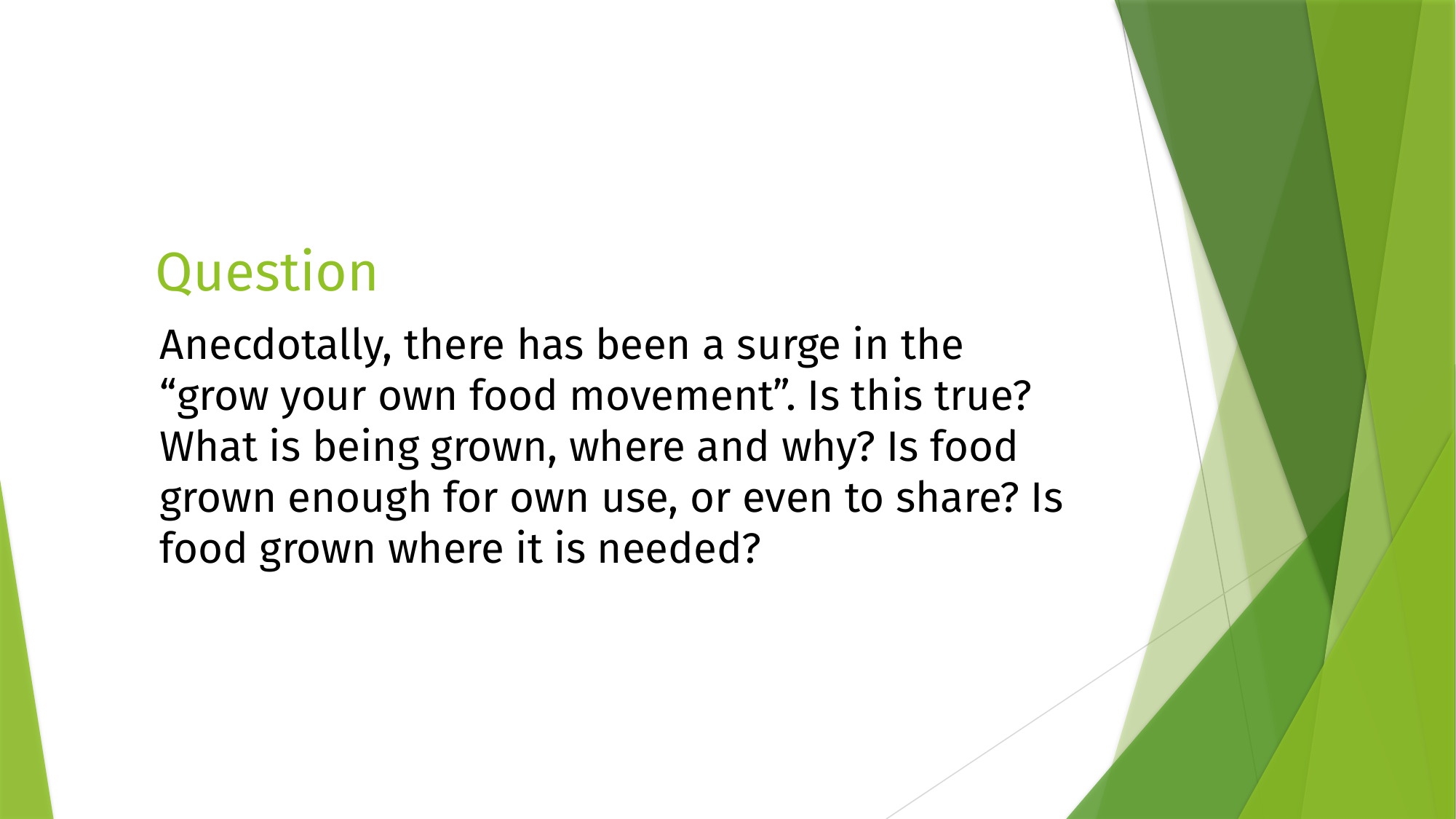

Question
Anecdotally, there has been a surge in the “grow your own food movement”. Is this true? What is being grown, where and why? Is food grown enough for own use, or even to share? Is food grown where it is needed?